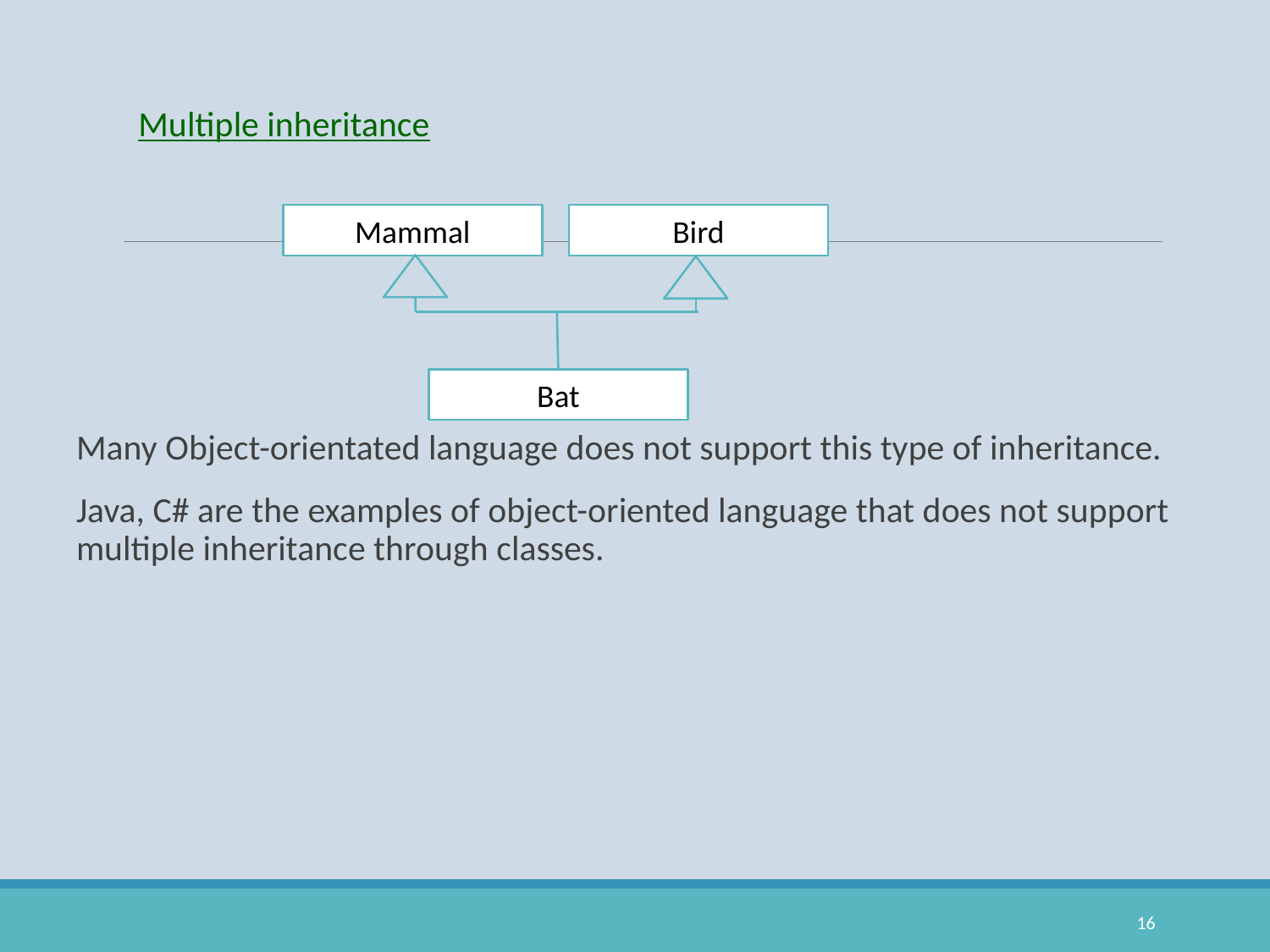

Multiple inheritance
Mammal
Bird

Bat
Many Object-orientated language does not support this type of inheritance.
Java, C# are the examples of object-oriented language that does not support  multiple inheritance through classes.

16